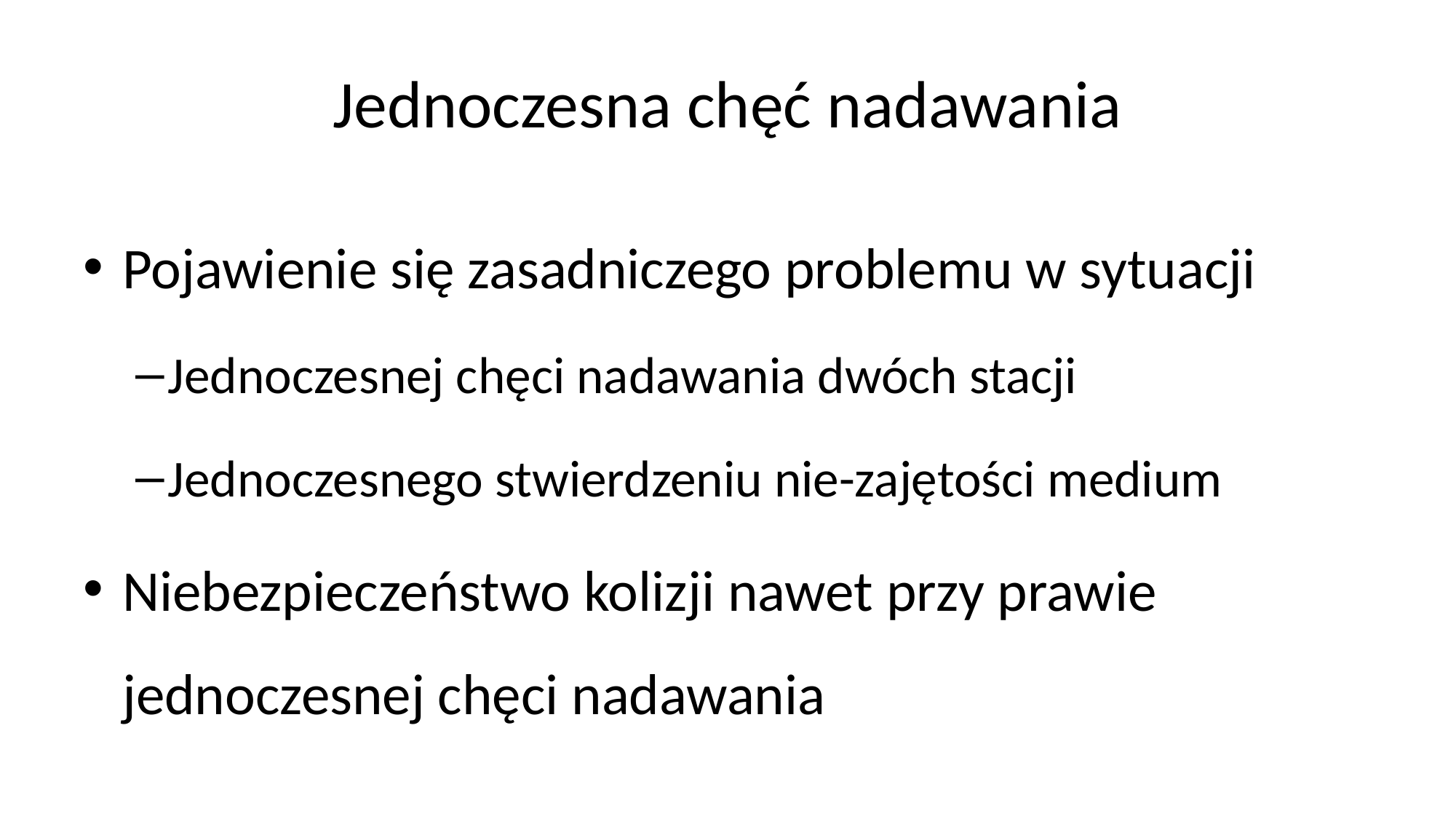

# Jednoczesna chęć nadawania
Pojawienie się zasadniczego problemu w sytuacji
Jednoczesnej chęci nadawania dwóch stacji
Jednoczesnego stwierdzeniu nie-zajętości medium
Niebezpieczeństwo kolizji nawet przy prawie jednoczesnej chęci nadawania